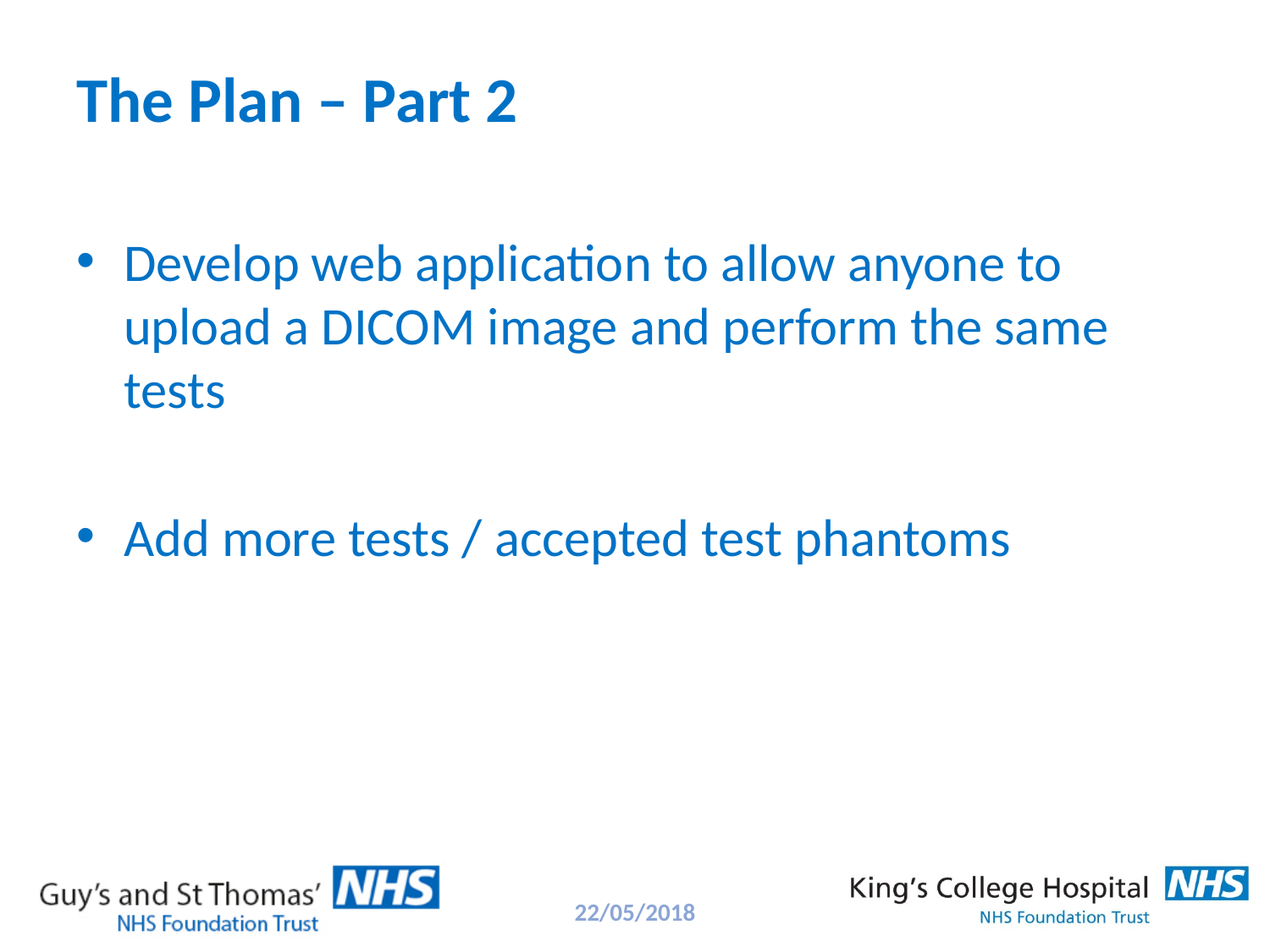

# The Plan – Part 2
Develop web application to allow anyone to upload a DICOM image and perform the same tests

Add more tests / accepted test phantoms

22/05/2018